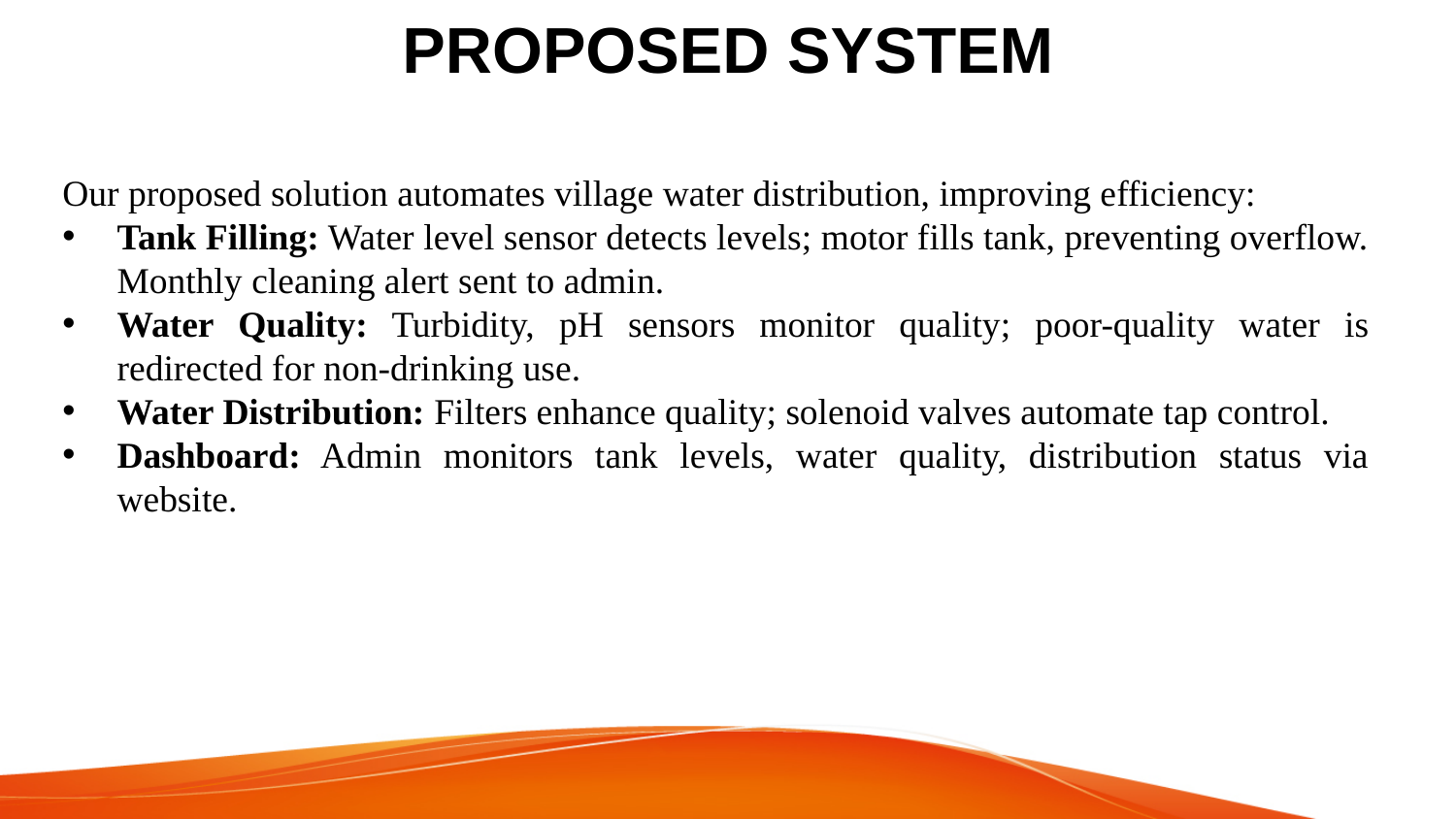

# PROPOSED SYSTEM
Our proposed solution automates village water distribution, improving efficiency:
Tank Filling: Water level sensor detects levels; motor fills tank, preventing overflow. Monthly cleaning alert sent to admin.
Water Quality: Turbidity, pH sensors monitor quality; poor-quality water is redirected for non-drinking use.
Water Distribution: Filters enhance quality; solenoid valves automate tap control.
Dashboard: Admin monitors tank levels, water quality, distribution status via website.